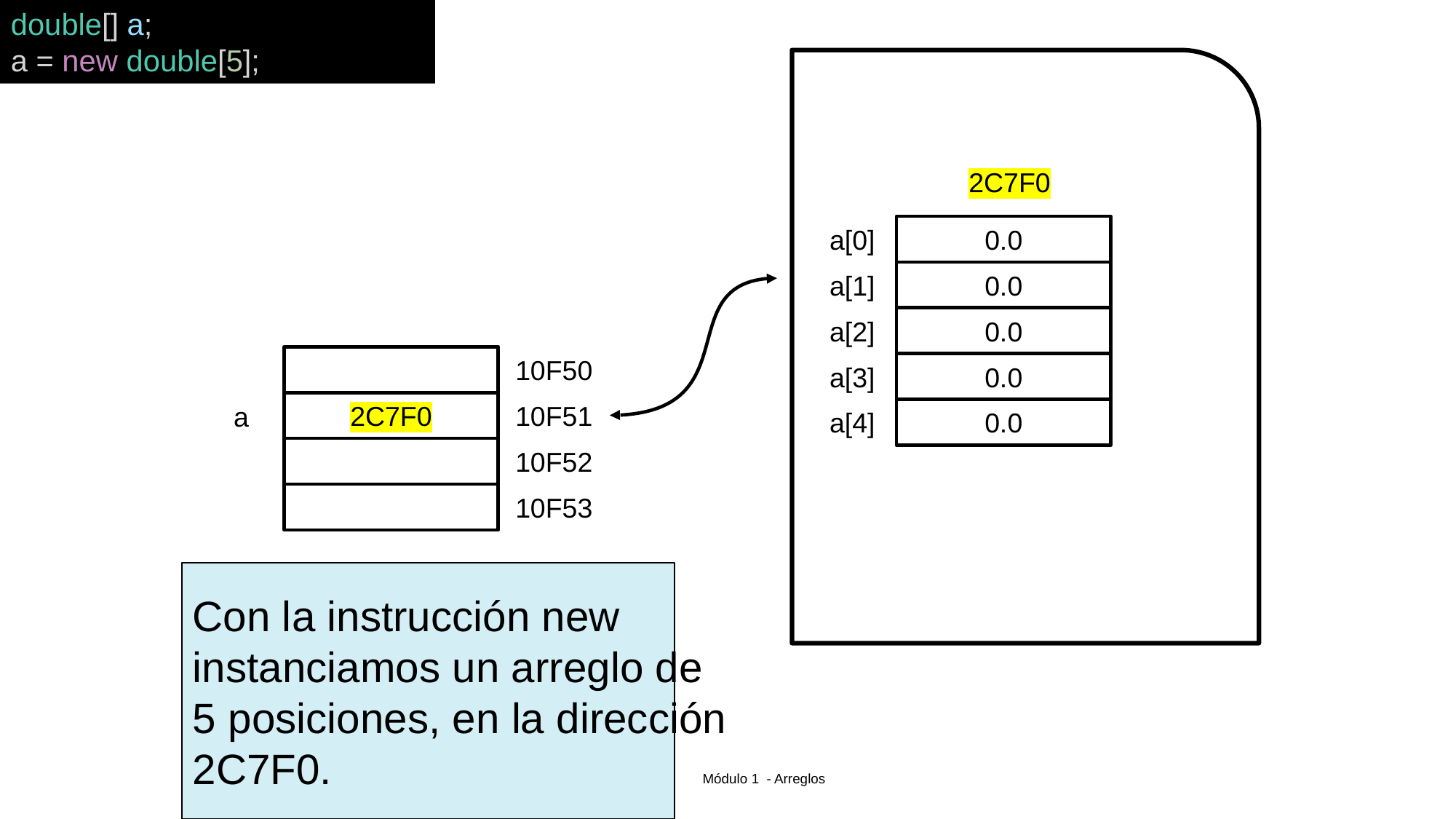

double[] a;
a = new double[5];

2C7F0
a[0]
0.0
a[1]
0.0
a[2]
0.0
10F50

a[3]
0.0
10F51
2C7F0
a
a[4]
0.0
10F52

10F53

Con la instrucción new
instanciamos un arreglo de
5 posiciones, en la dirección
2C7F0.